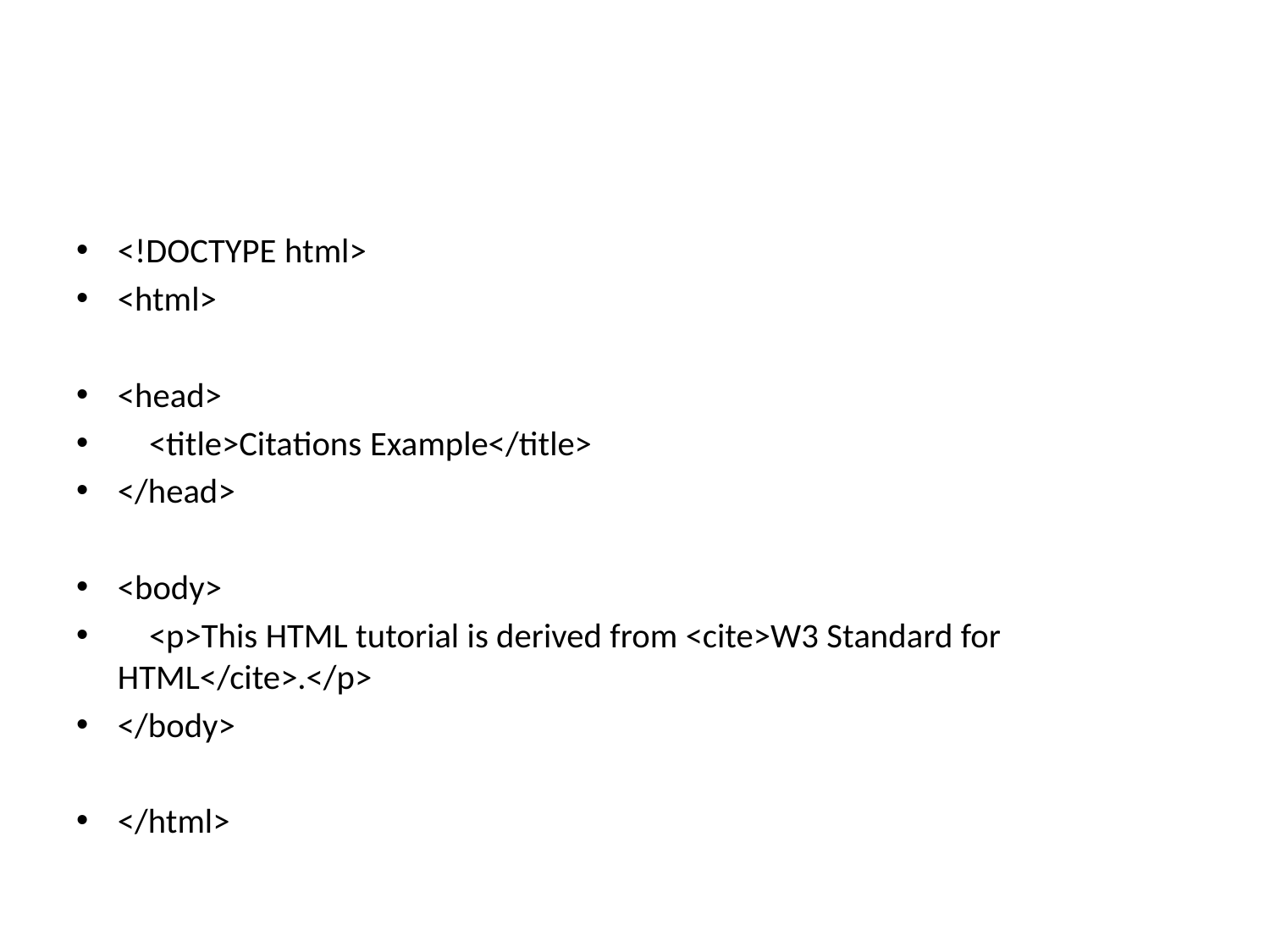

#
<!DOCTYPE html>
<html>

<head>
    <title>Citations Example</title>
</head>

<body>
    <p>This HTML tutorial is derived from <cite>W3 Standard for HTML</cite>.</p>
</body>

</html>